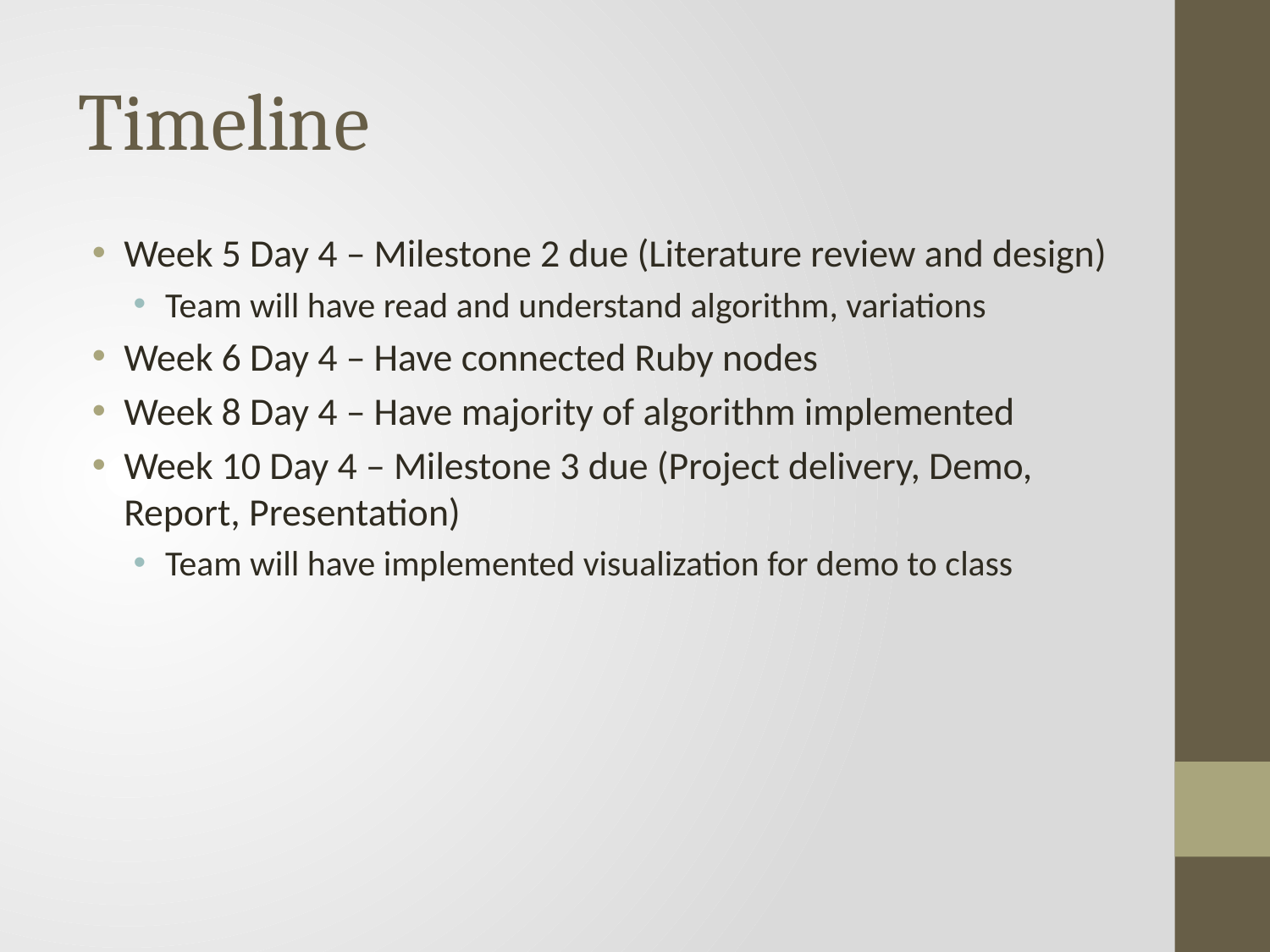

# Timeline
Week 5 Day 4 – Milestone 2 due (Literature review and design)
Team will have read and understand algorithm, variations
Week 6 Day 4 – Have connected Ruby nodes
Week 8 Day 4 – Have majority of algorithm implemented
Week 10 Day 4 – Milestone 3 due (Project delivery, Demo, Report, Presentation)
Team will have implemented visualization for demo to class